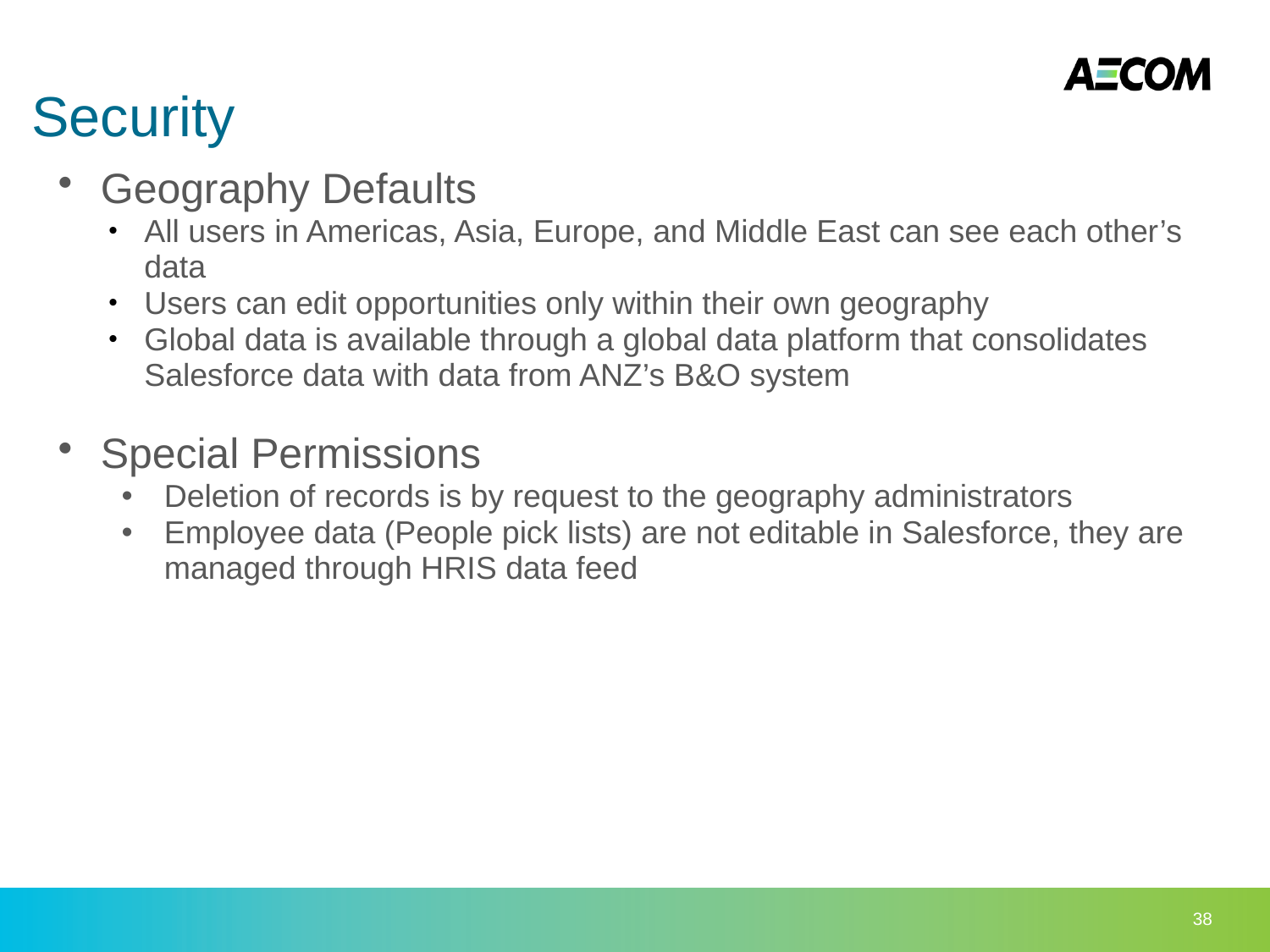

# Security
Geography Defaults
All users in Americas, Asia, Europe, and Middle East can see each other’s data
Users can edit opportunities only within their own geography
Global data is available through a global data platform that consolidates Salesforce data with data from ANZ’s B&O system

Special Permissions
Deletion of records is by request to the geography administrators
Employee data (People pick lists) are not editable in Salesforce, they are managed through HRIS data feed
38